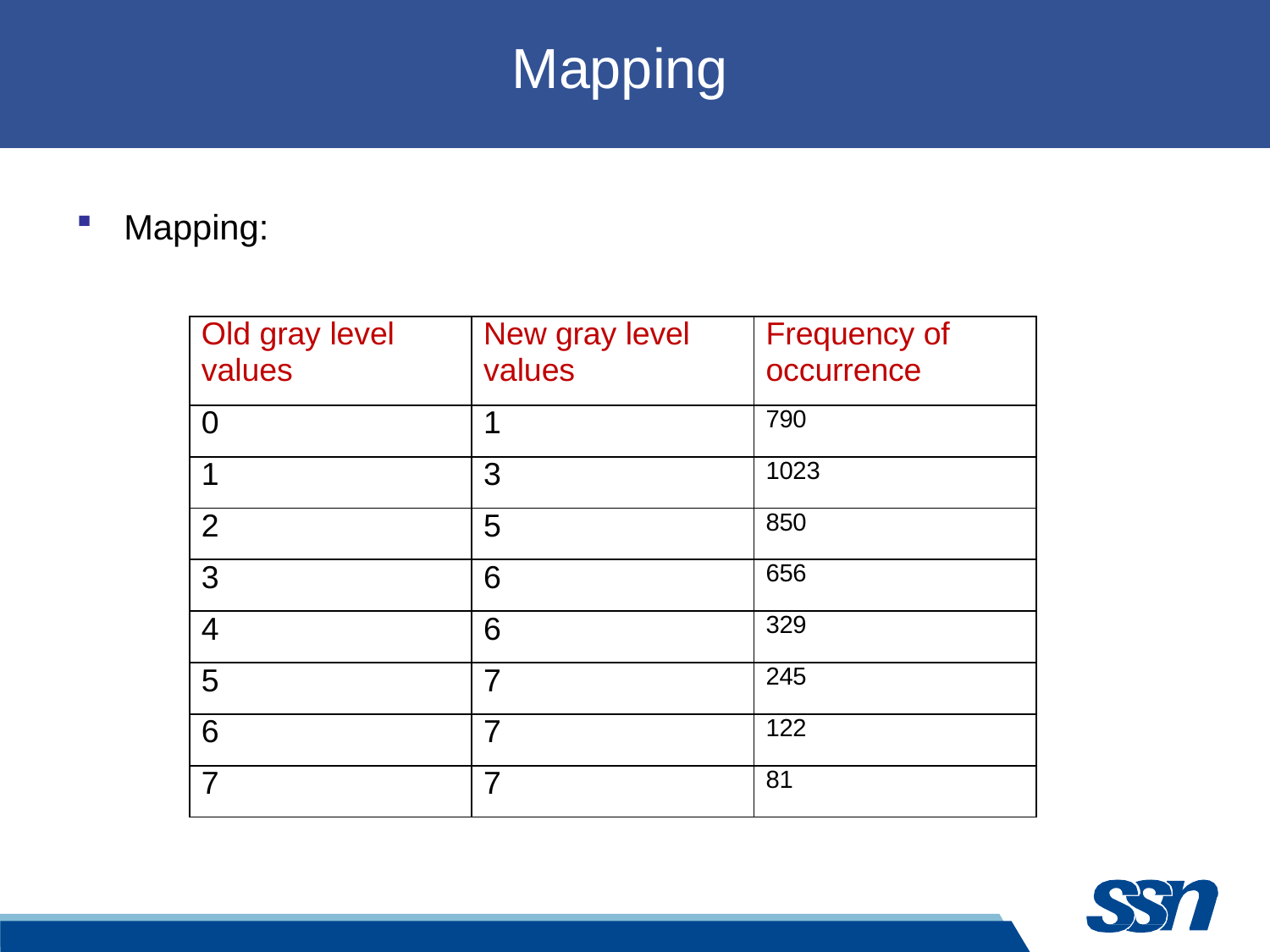

# Mapping
Mapping:
| Old gray level values | New gray level values | Frequency of occurrence |
| --- | --- | --- |
| 0 | 1 | 790 |
| 1 | 3 | 1023 |
| 2 | 5 | 850 |
| 3 | 6 | 656 |
| 4 | 6 | 329 |
| 5 | 7 | 245 |
| 6 | 7 | 122 |
| 7 | 7 | 81 |